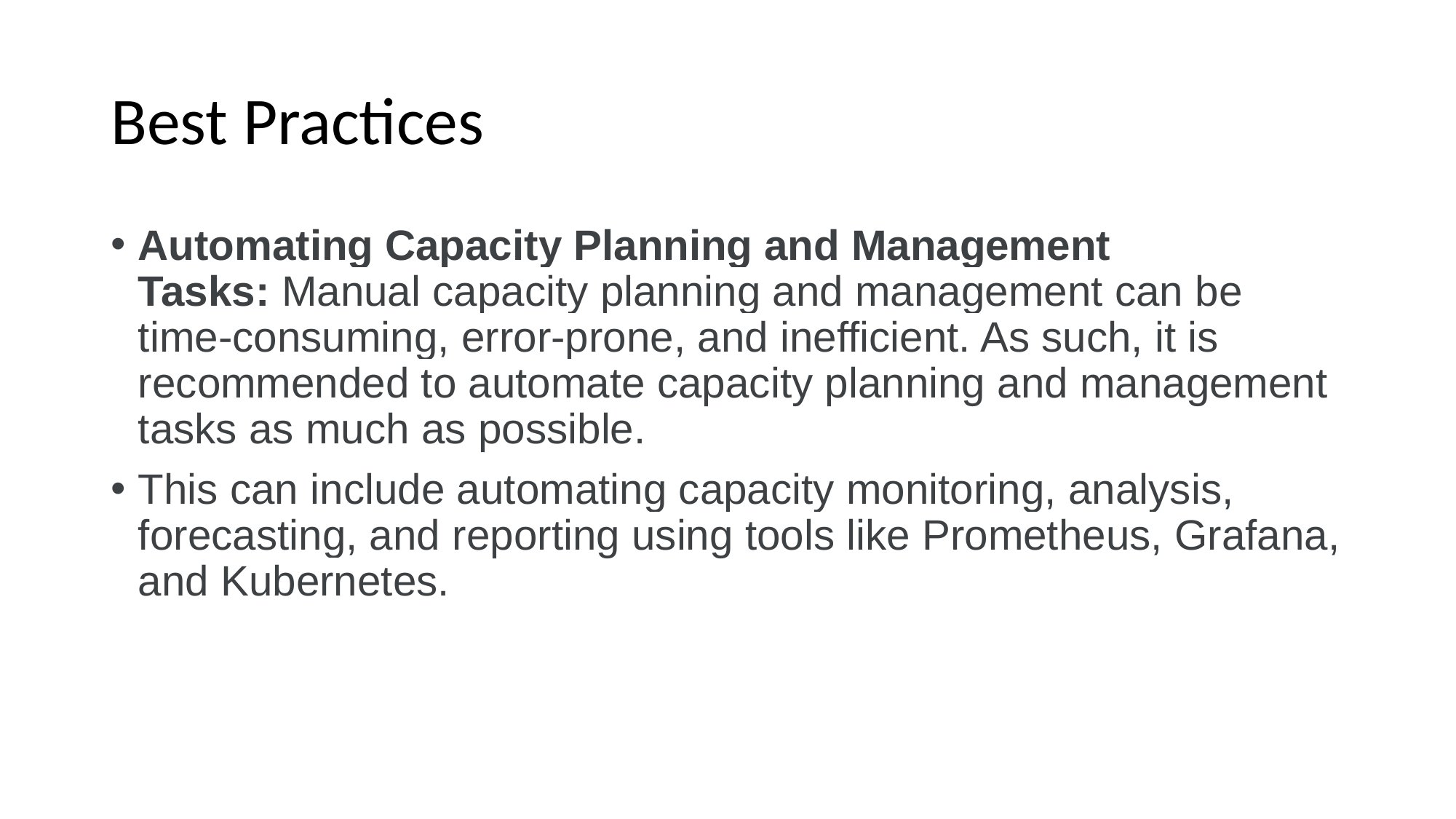

# Best Practices
Automating Capacity Planning and Management Tasks: Manual capacity planning and management can be time-consuming, error-prone, and inefficient. As such, it is recommended to automate capacity planning and management tasks as much as possible.
This can include automating capacity monitoring, analysis, forecasting, and reporting using tools like Prometheus, Grafana, and Kubernetes.